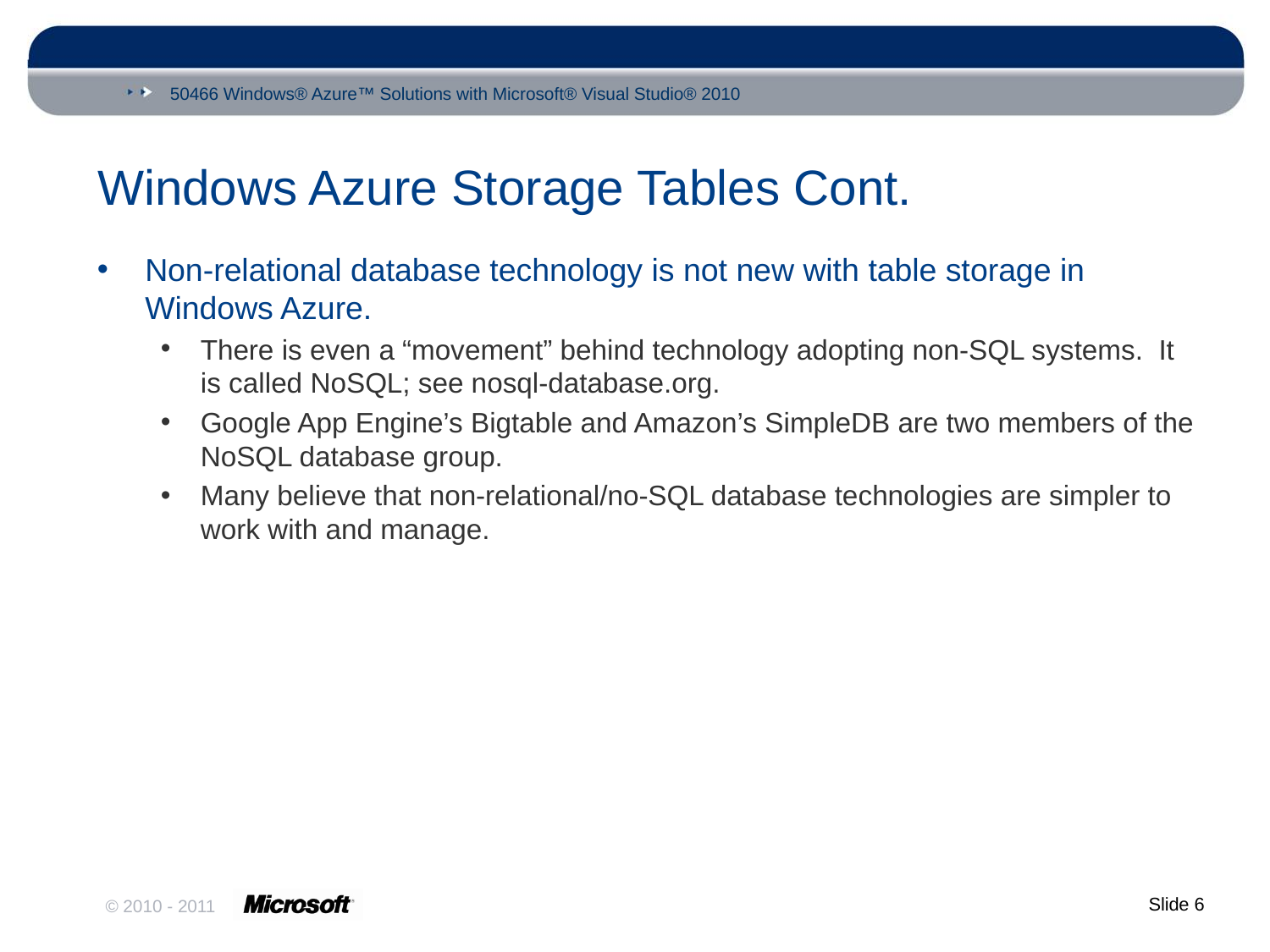

# Windows Azure Storage Tables Cont.
Non-relational database technology is not new with table storage in Windows Azure.
There is even a “movement” behind technology adopting non-SQL systems.  It is called NoSQL; see nosql-database.org.
Google App Engine’s Bigtable and Amazon’s SimpleDB are two members of the NoSQL database group.
Many believe that non-relational/no-SQL database technologies are simpler to work with and manage.